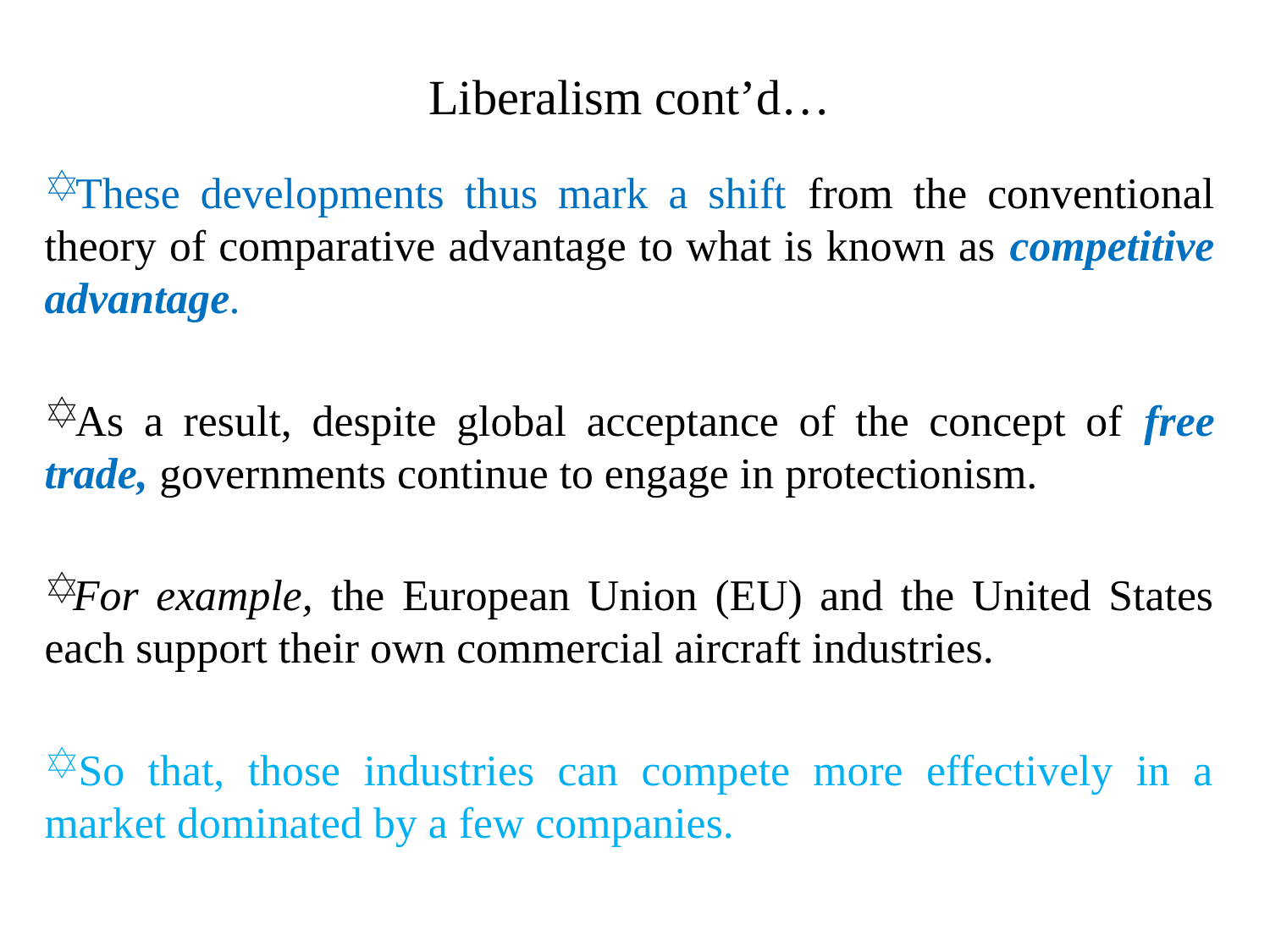

# Liberalism cont’d…
 These developments thus mark a shift from the conventional theory of comparative advantage to what is known as competitive advantage.

 As a result, despite global acceptance of the concept of free trade, governments continue to engage in protectionism.

 For example, the European Union (EU) and the United States each support their own commercial aircraft industries.

 So that, those industries can compete more effectively in a market dominated by a few companies.